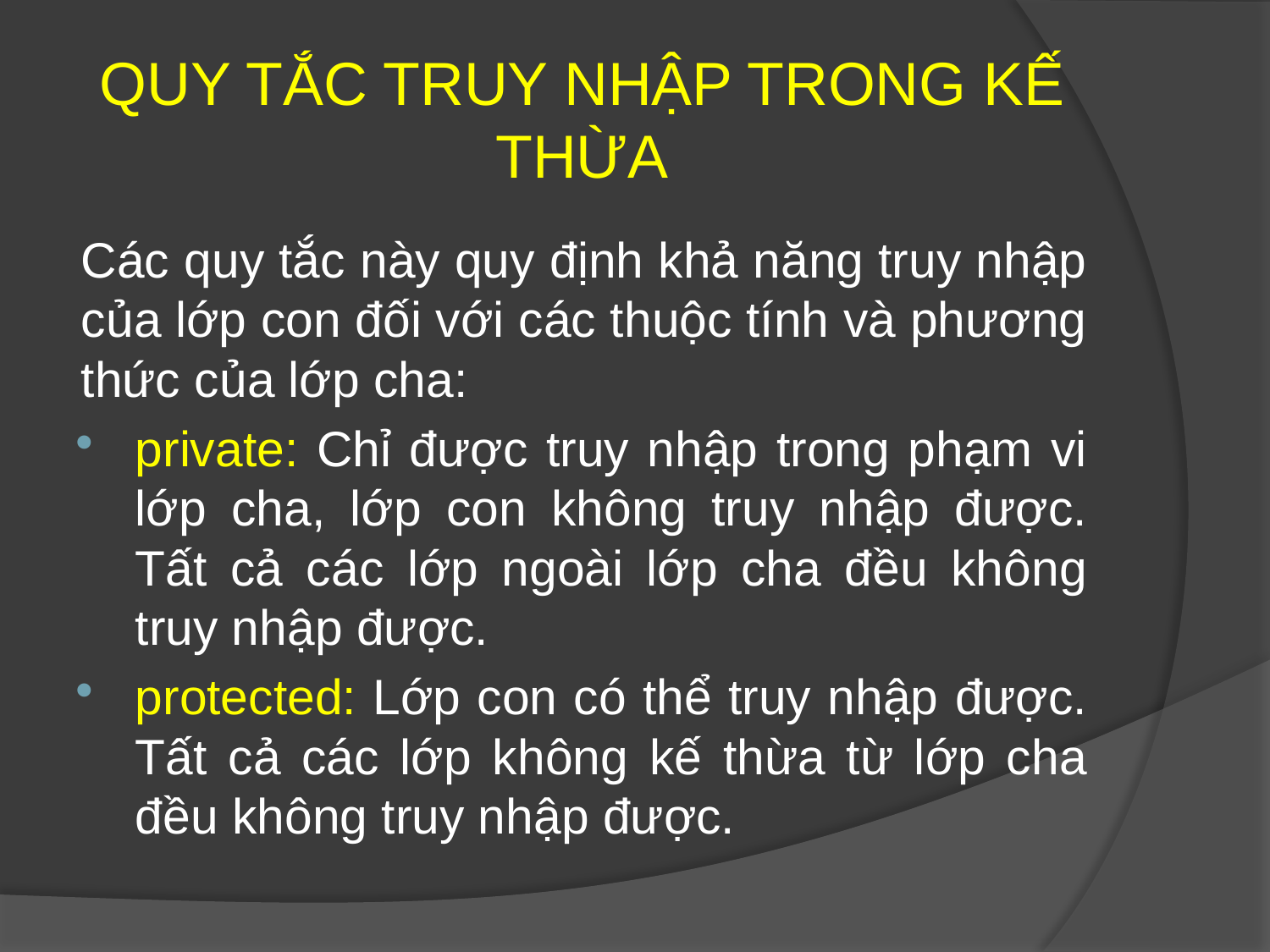

# QUY TẮC TRUY NHẬP TRONG KẾ THỪA
Các quy tắc này quy định khả năng truy nhập của lớp con đối với các thuộc tính và phương thức của lớp cha:
private: Chỉ được truy nhập trong phạm vi lớp cha, lớp con không truy nhập được. Tất cả các lớp ngoài lớp cha đều không truy nhập được.
protected: Lớp con có thể truy nhập được. Tất cả các lớp không kế thừa từ lớp cha đều không truy nhập được.